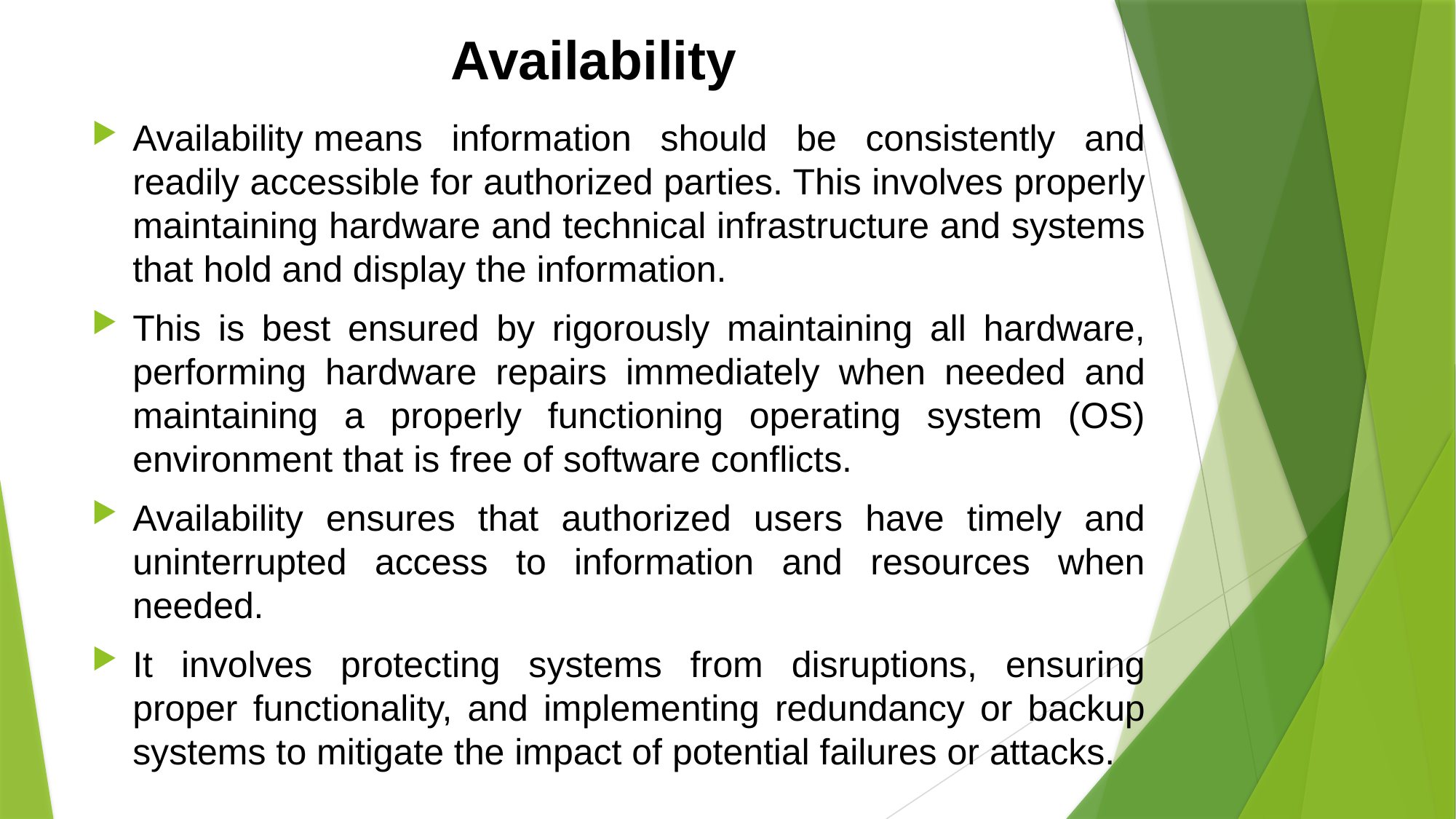

# Availability
Availability means information should be consistently and readily accessible for authorized parties. This involves properly maintaining hardware and technical infrastructure and systems that hold and display the information.
This is best ensured by rigorously maintaining all hardware, performing hardware repairs immediately when needed and maintaining a properly functioning operating system (OS) environment that is free of software conflicts.
Availability ensures that authorized users have timely and uninterrupted access to information and resources when needed.
It involves protecting systems from disruptions, ensuring proper functionality, and implementing redundancy or backup systems to mitigate the impact of potential failures or attacks.